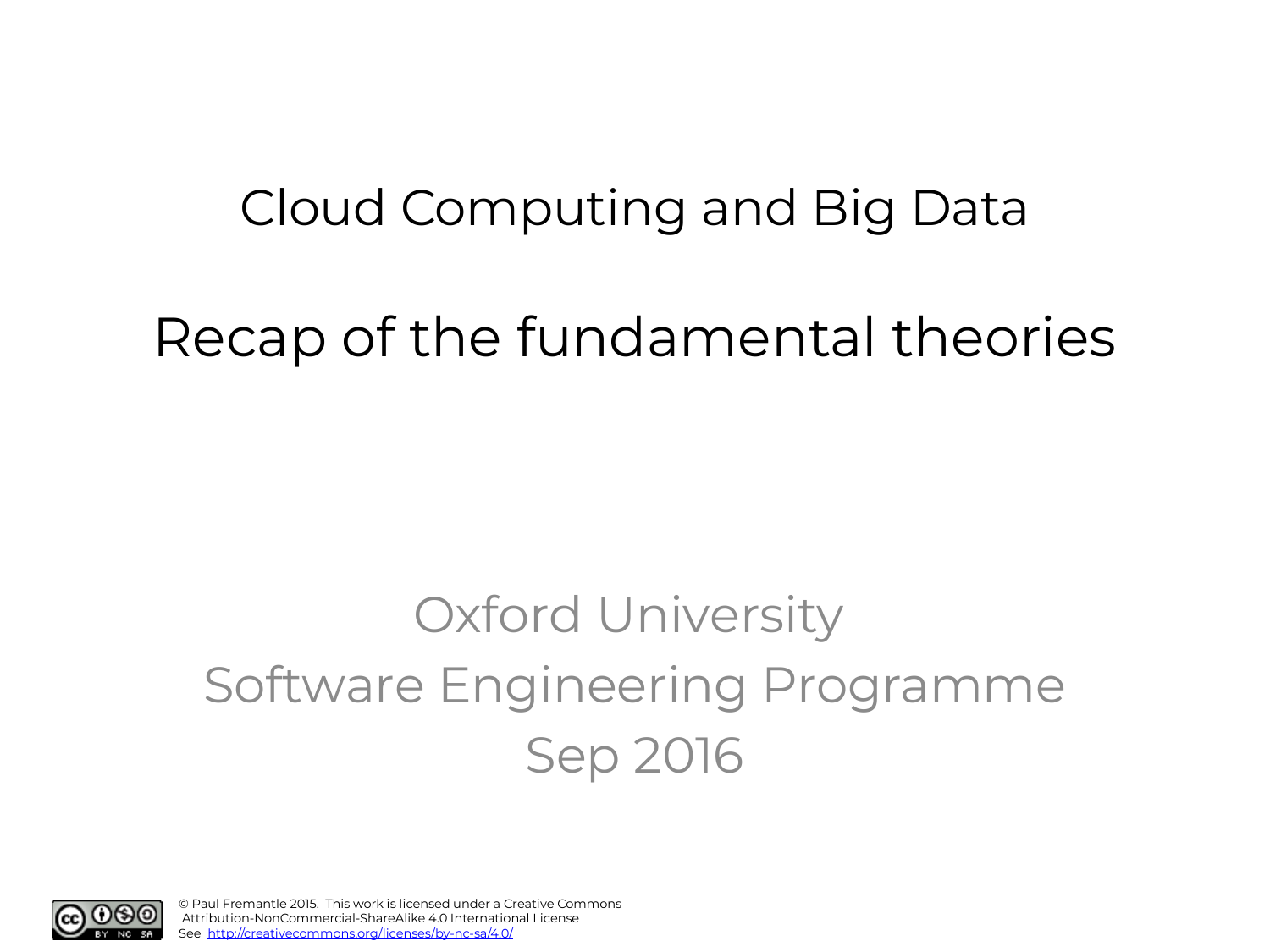

# Cloud Computing and Big Data Recap of the fundamental theories
Oxford University
Software Engineering Programme
Sep 2016